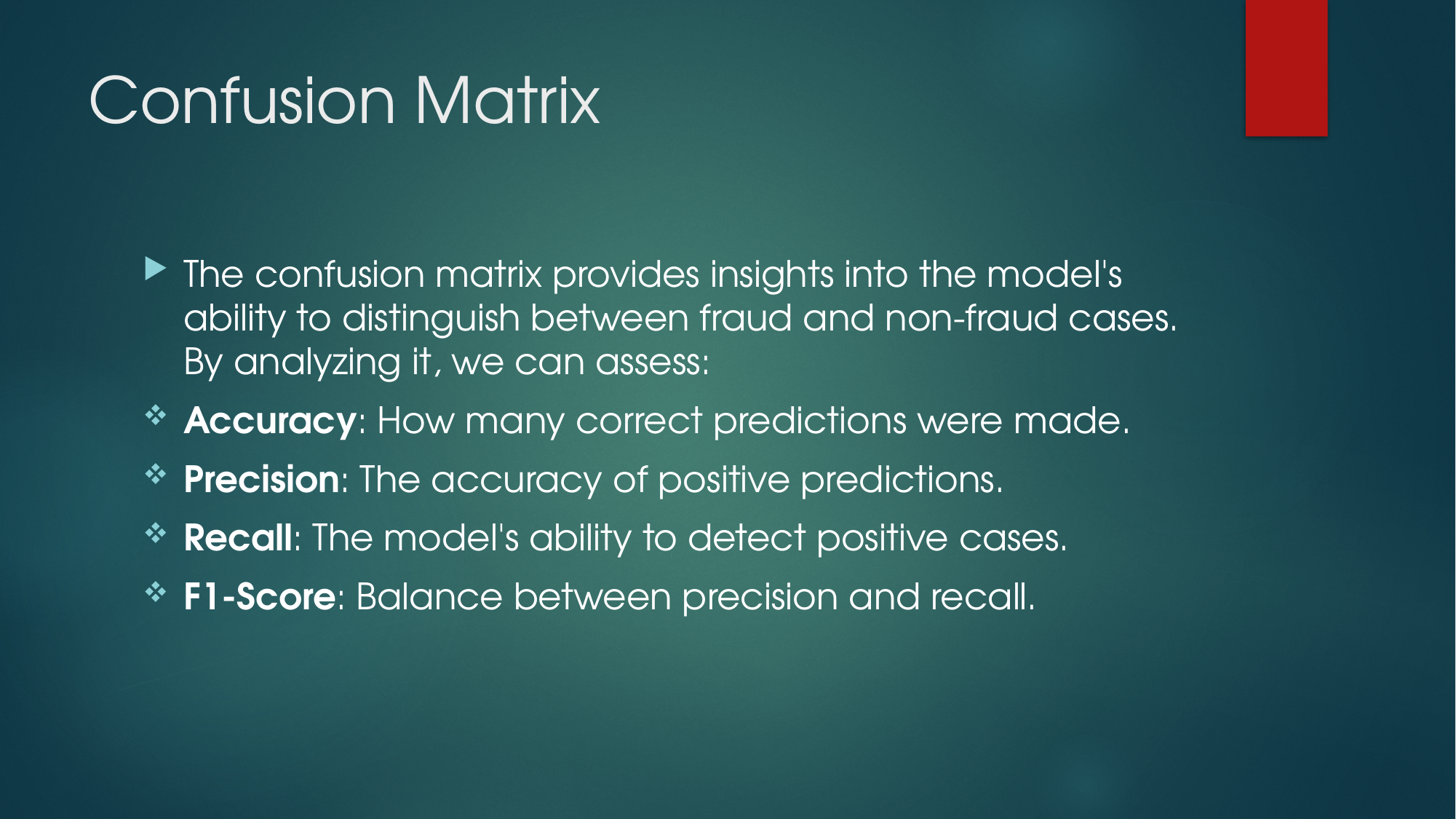

# Confusion Matrix
The confusion matrix provides insights into the model's ability to distinguish between fraud and non-fraud cases. By analyzing it, we can assess:
Accuracy: How many correct predictions were made.
Precision: The accuracy of positive predictions.
Recall: The model's ability to detect positive cases.
F1-Score: Balance between precision and recall.